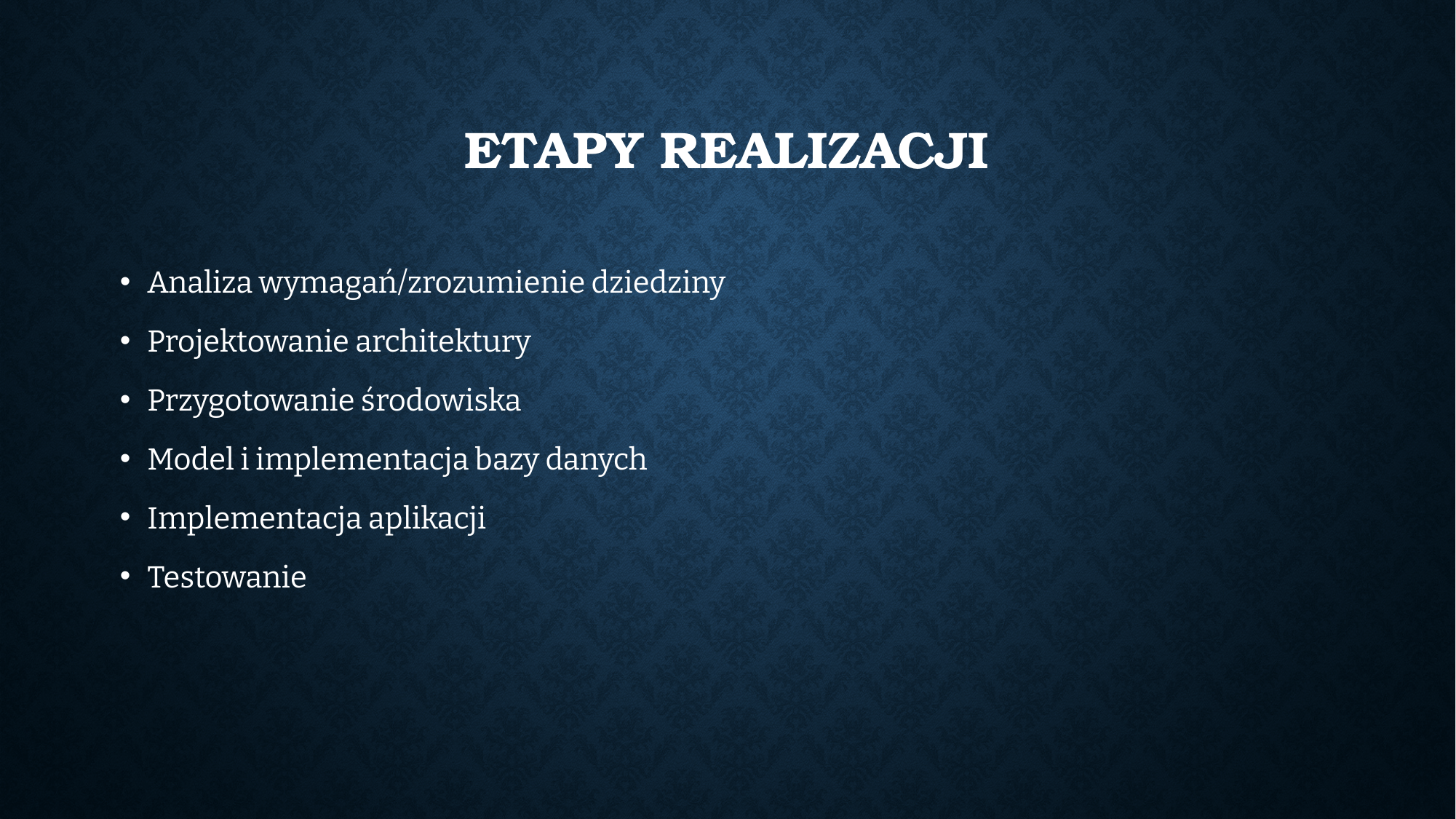

# Etapy Realizacji
Analiza wymagań/zrozumienie dziedziny
Projektowanie architektury
Przygotowanie środowiska
Model i implementacja bazy danych
Implementacja aplikacji
Testowanie